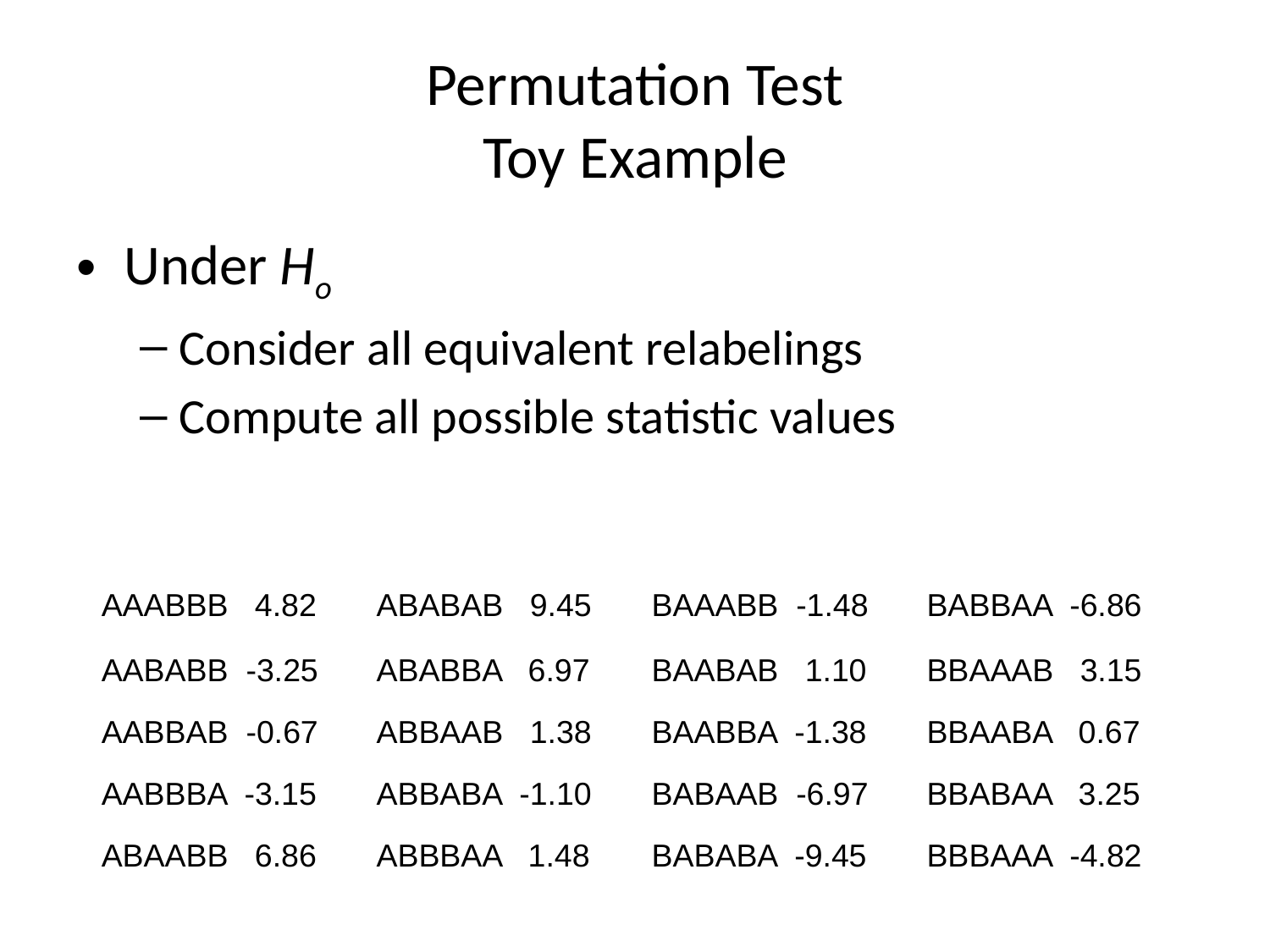

# Permutation Test Toy Example
Under Ho
Consider all equivalent relabelings
Compute all possible statistic values
| AAABBB 4.82 | ABABAB 9.45 | BAAABB -1.48 | BABBAA -6.86 |
| --- | --- | --- | --- |
| AABABB -3.25 | ABABBA 6.97 | BAABAB 1.10 | BBAAAB 3.15 |
| AABBAB -0.67 | ABBAAB 1.38 | BAABBA -1.38 | BBAABA 0.67 |
| AABBBA -3.15 | ABBABA -1.10 | BABAAB -6.97 | BBABAA 3.25 |
| ABAABB 6.86 | ABBBAA 1.48 | BABABA -9.45 | BBBAAA -4.82 |